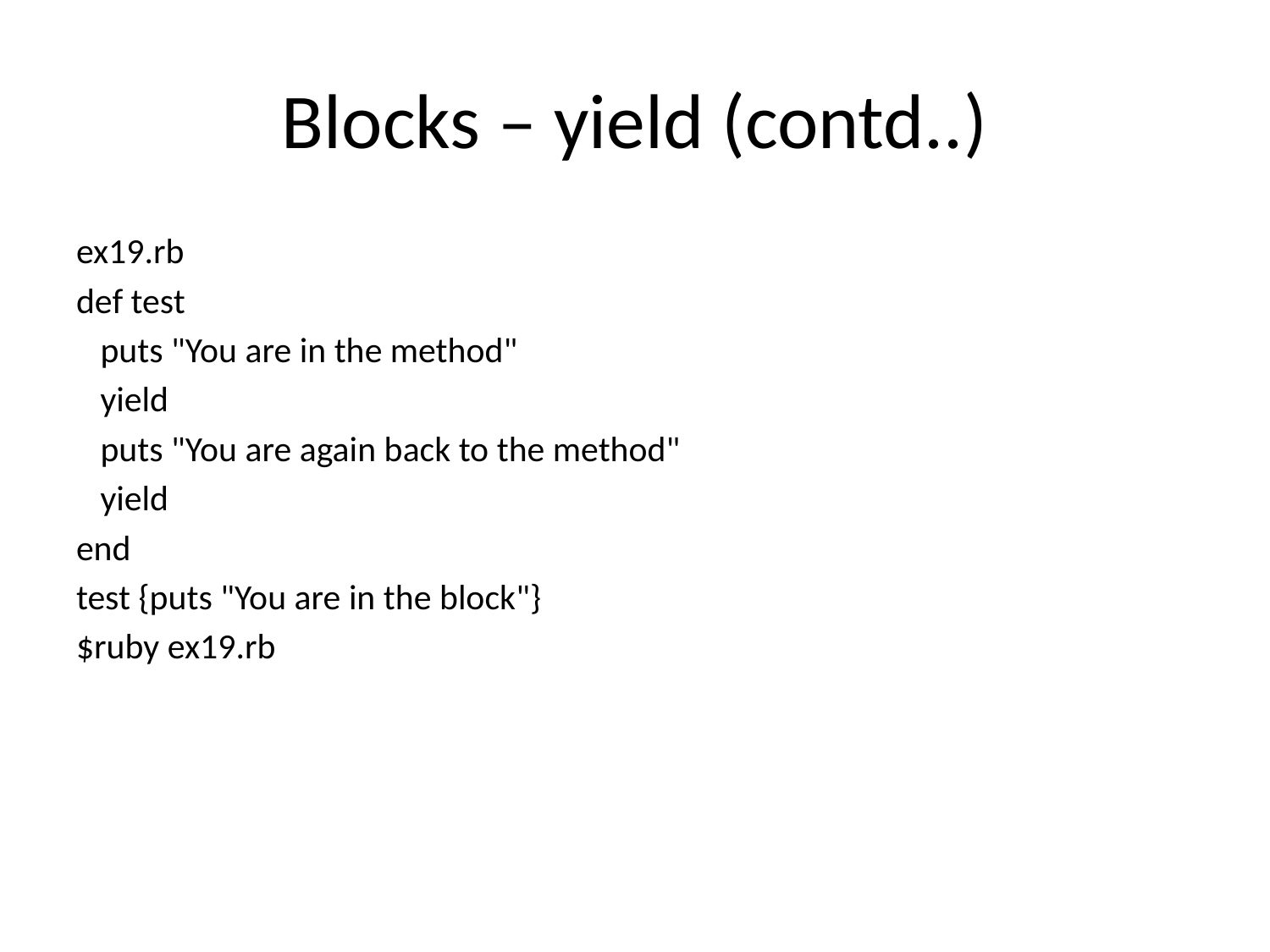

# Blocks – yield (contd..)
ex19.rb
def test
   puts "You are in the method"
   yield
   puts "You are again back to the method"
   yield
end
test {puts "You are in the block"}
$ruby ex19.rb